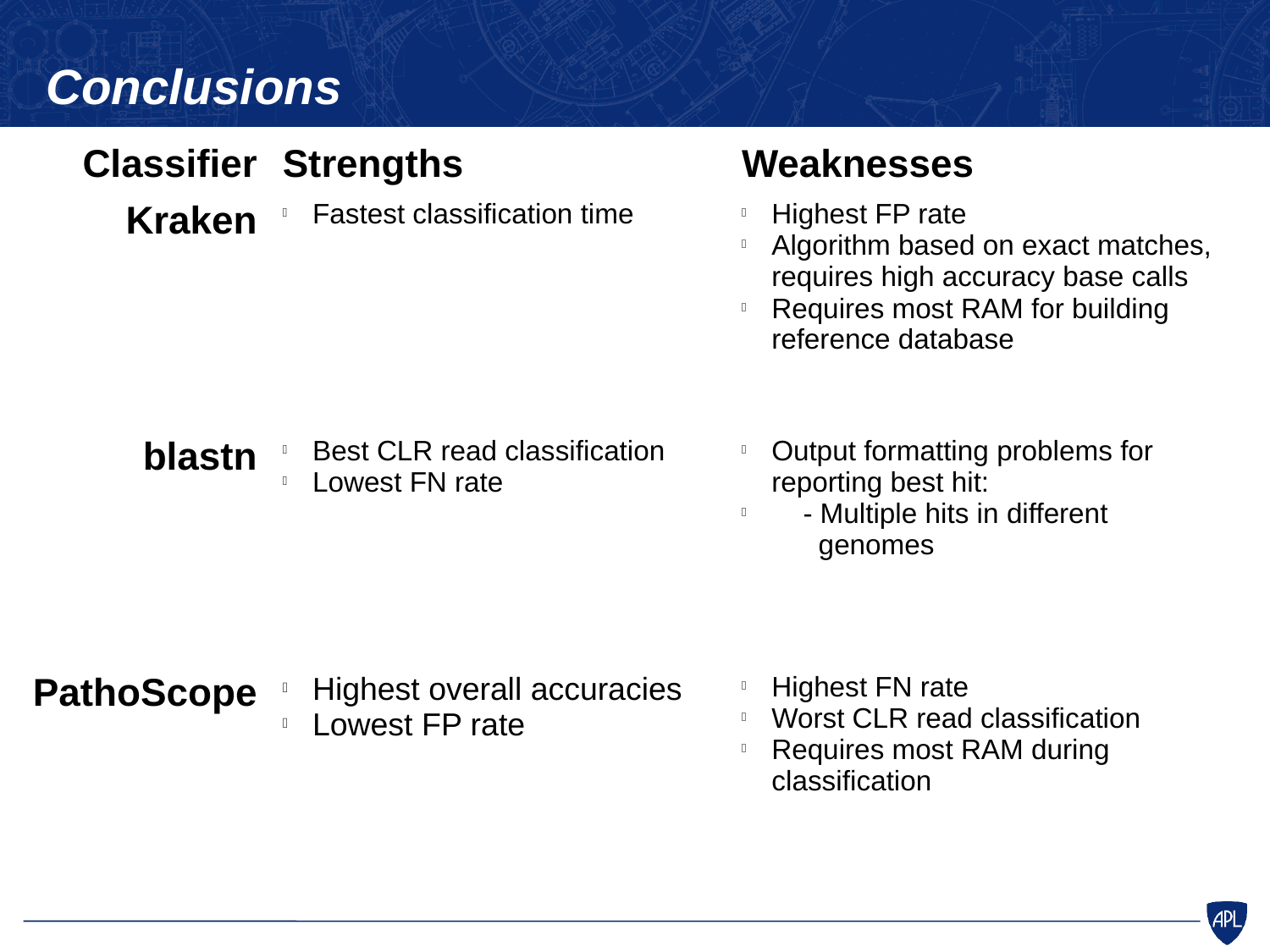

Conclusions
| Classifier | Strengths | Weaknesses |
| --- | --- | --- |
| Kraken | Fastest classification time | Highest FP rate Algorithm based on exact matches, requires high accuracy base calls Requires most RAM for building reference database |
| blastn | Best CLR read classification Lowest FN rate | Output formatting problems for reporting best hit: - Multiple hits in different genomes |
| PathoScope | Highest overall accuracies Lowest FP rate | Highest FN rate Worst CLR read classification Requires most RAM during classification |